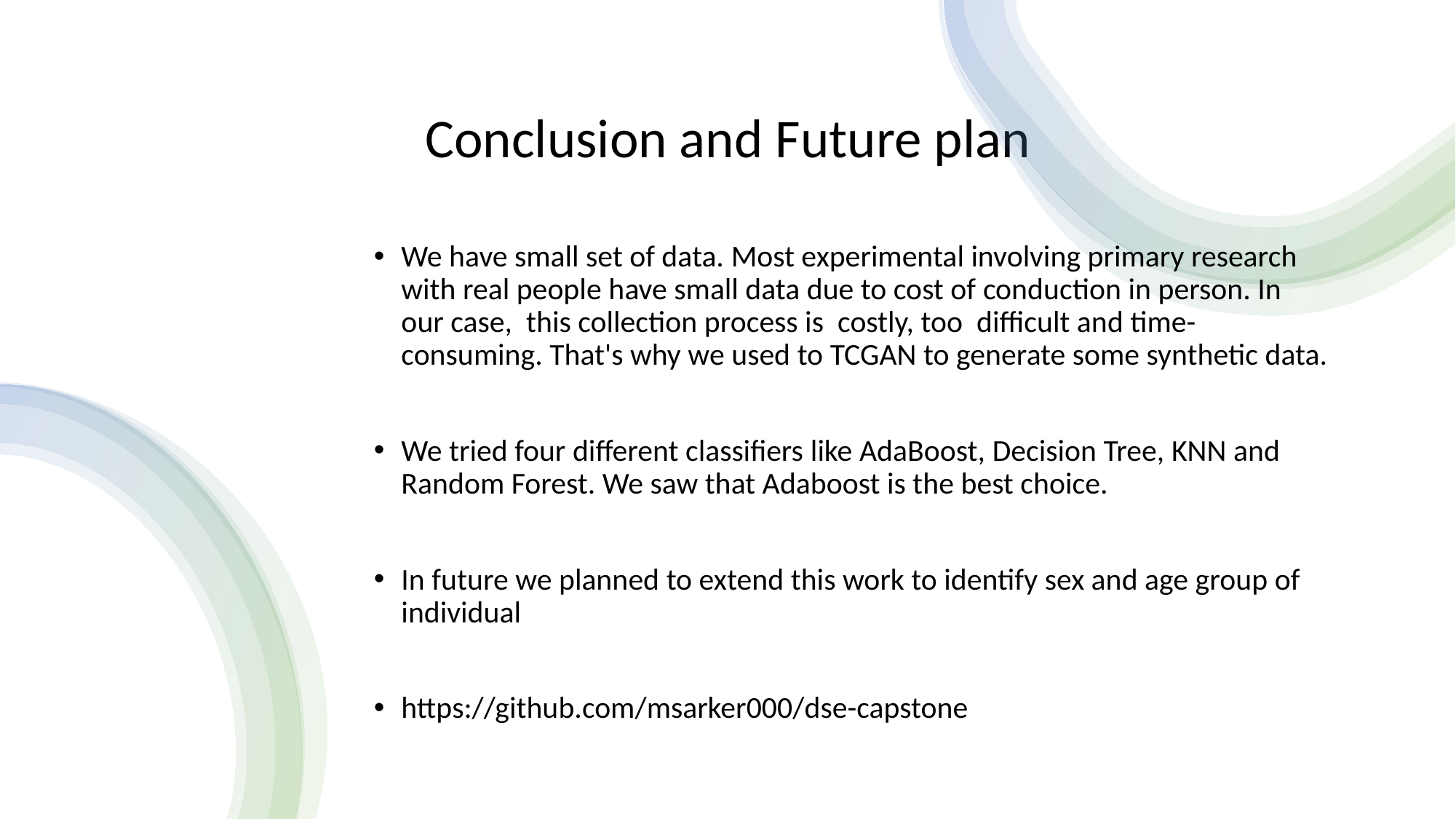

# Conclusion and Future plan
We have small set of data. Most experimental involving primary research with real people have small data due to cost of conduction in person. In  our case,  this collection process is  costly, too  difficult and time-consuming. That's why we used to TCGAN to generate some synthetic data.

We tried four different classifiers like AdaBoost, Decision Tree, KNN and Random Forest. We saw that Adaboost is the best choice.

In future we planned to extend this work to identify sex and age group of individual

https://github.com/msarker000/dse-capstone